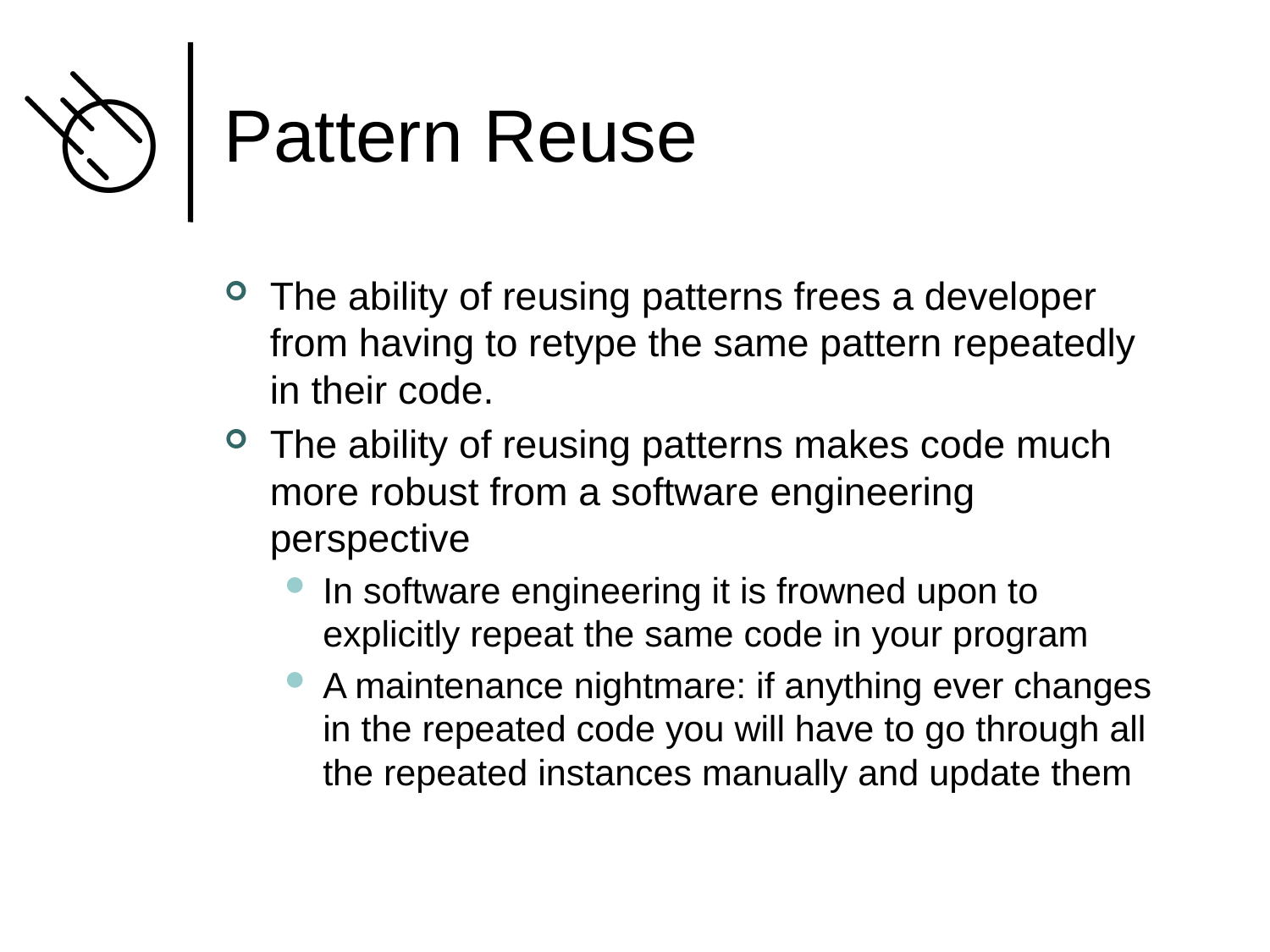

# Pattern Reuse
The ability of reusing patterns frees a developer from having to retype the same pattern repeatedly in their code.
The ability of reusing patterns makes code much more robust from a software engineering perspective
In software engineering it is frowned upon to explicitly repeat the same code in your program
A maintenance nightmare: if anything ever changes in the repeated code you will have to go through all the repeated instances manually and update them